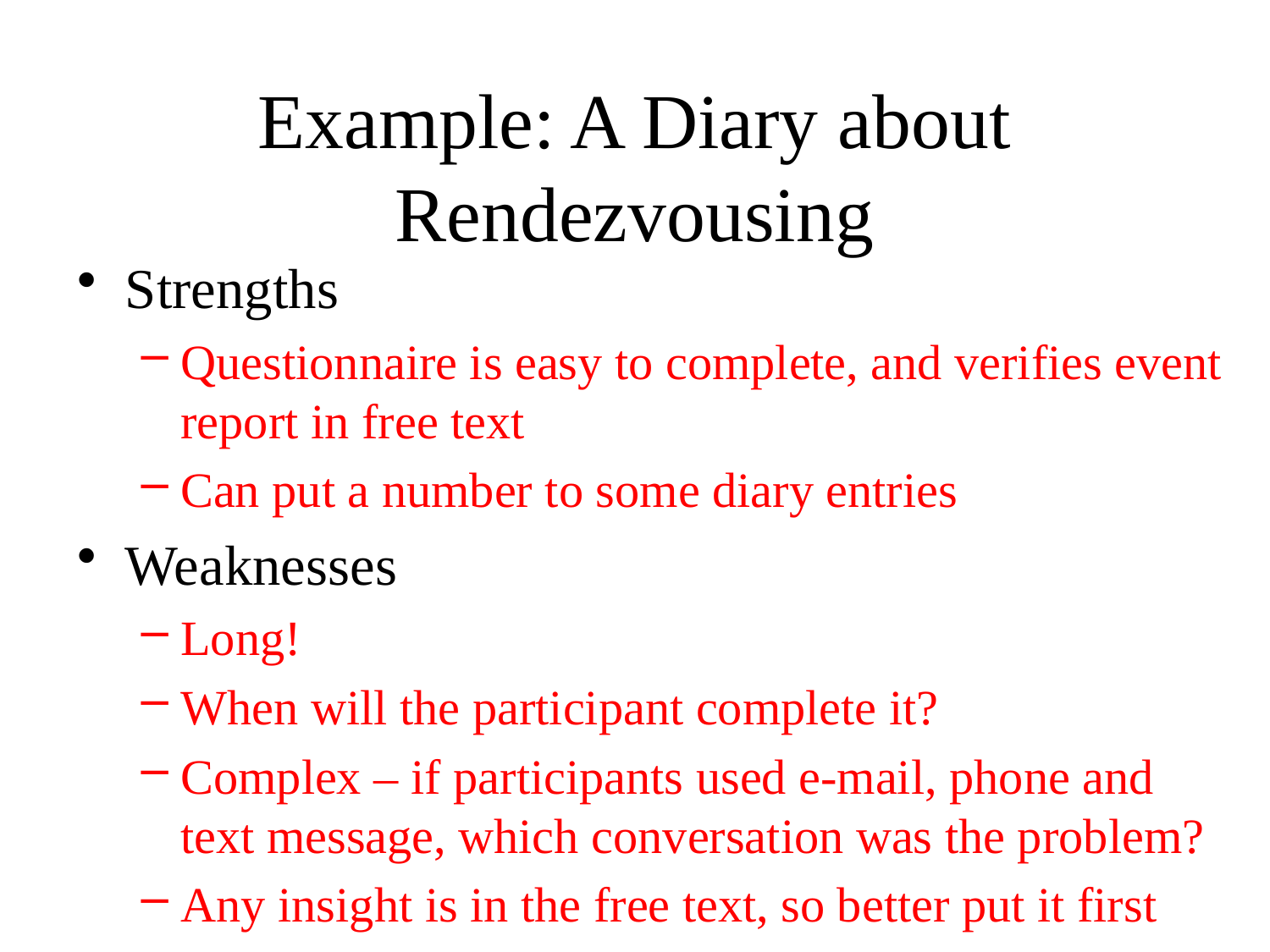

# Example: A Diary about Rendezvousing
Strengths
Questionnaire is easy to complete, and verifies event report in free text
Can put a number to some diary entries
Weaknesses
Long!
When will the participant complete it?
Complex – if participants used e-mail, phone and text message, which conversation was the problem?
Any insight is in the free text, so better put it first